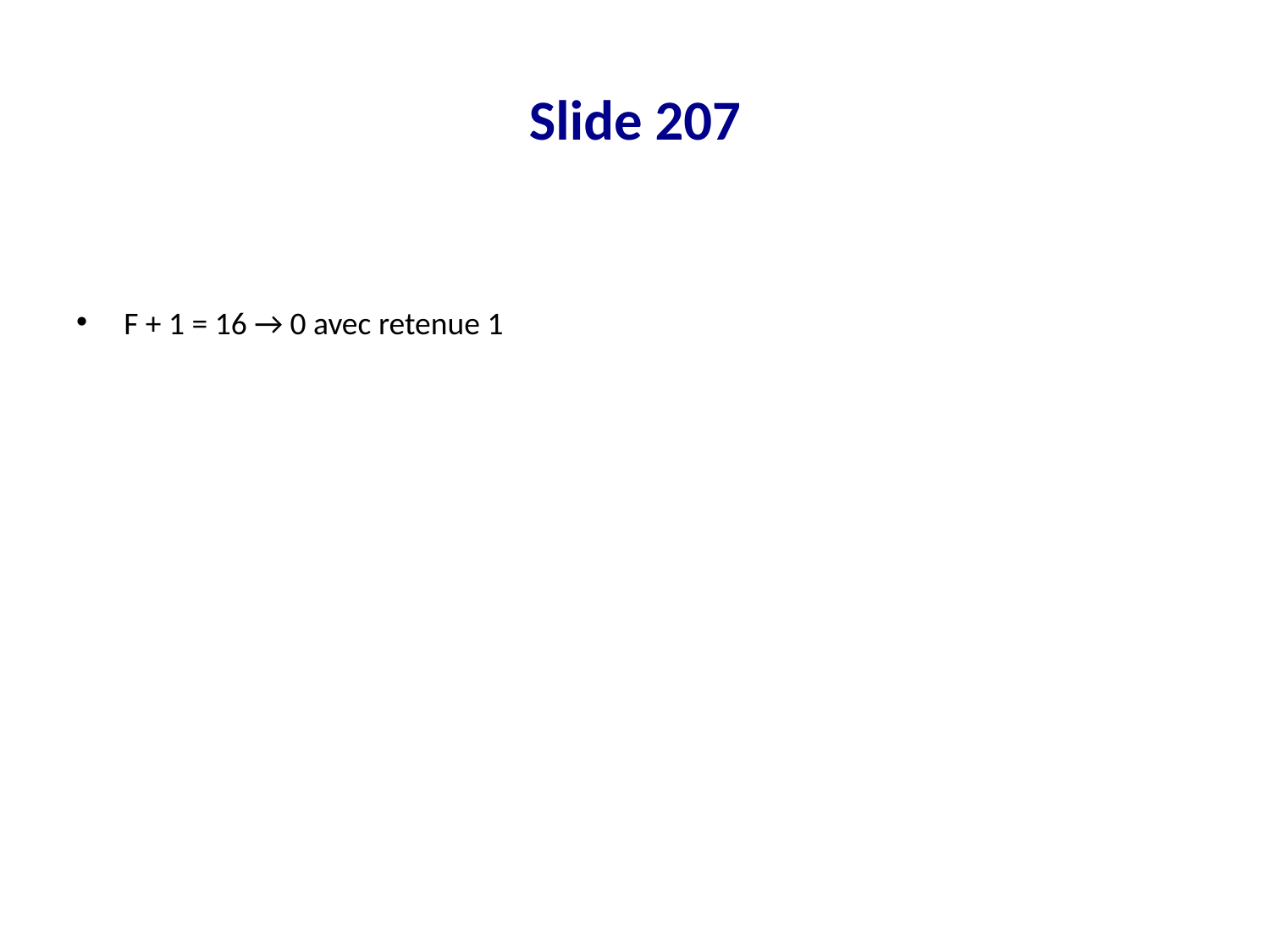

# Slide 207

F + 1 = 16 → 0 avec retenue 1